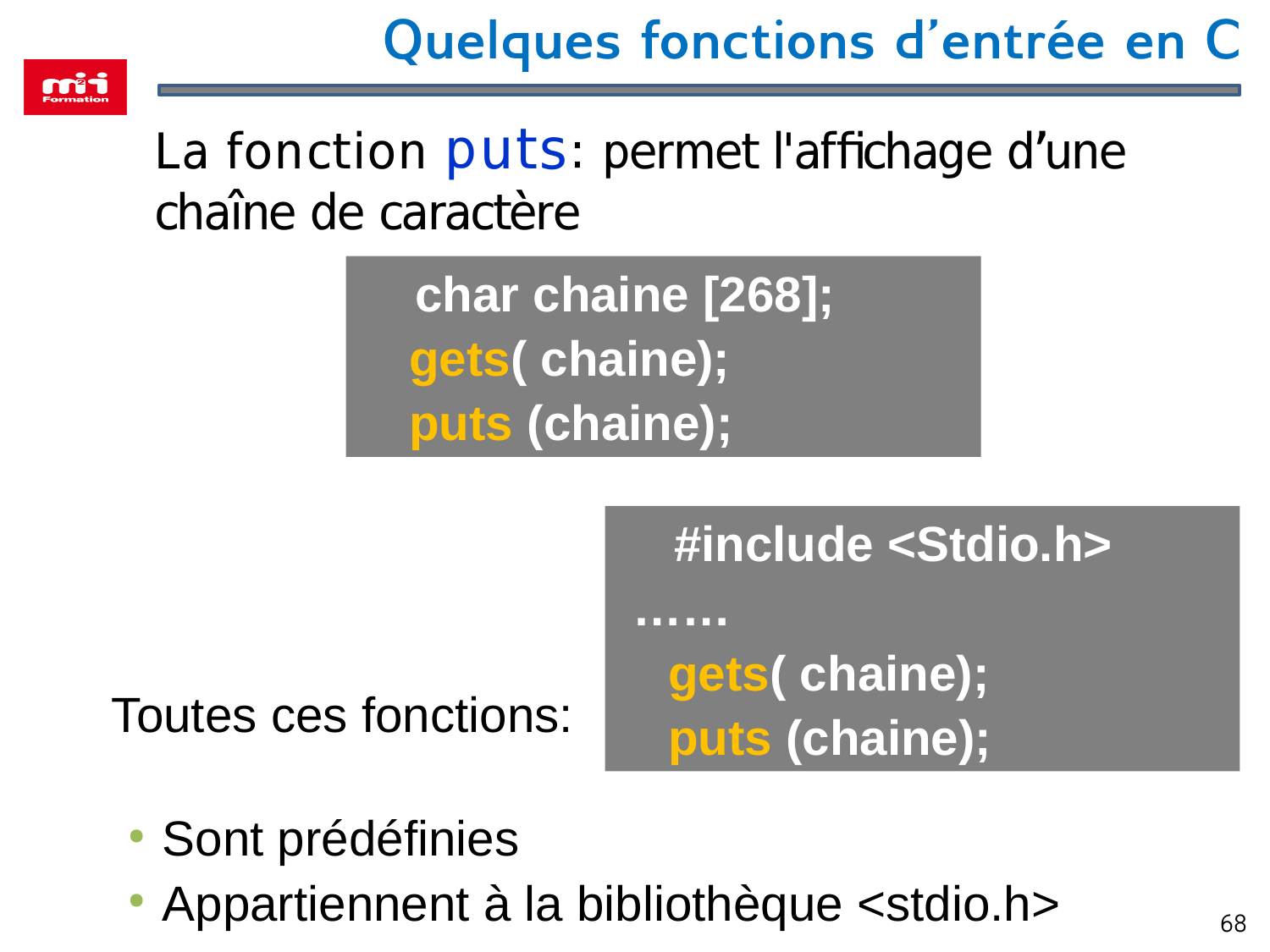

# Quelques fonctions d’entrée en C
	La fonction puts: permet l'affichage d’une chaîne de caractère

   char chaine [268];
	gets( chaine);
	puts (chaine);
   #include <Stdio.h>
……
	gets( chaine);
	puts (chaine);
Toutes ces fonctions:

Sont prédéfinies
Appartiennent à la bibliothèque <stdio.h>
68